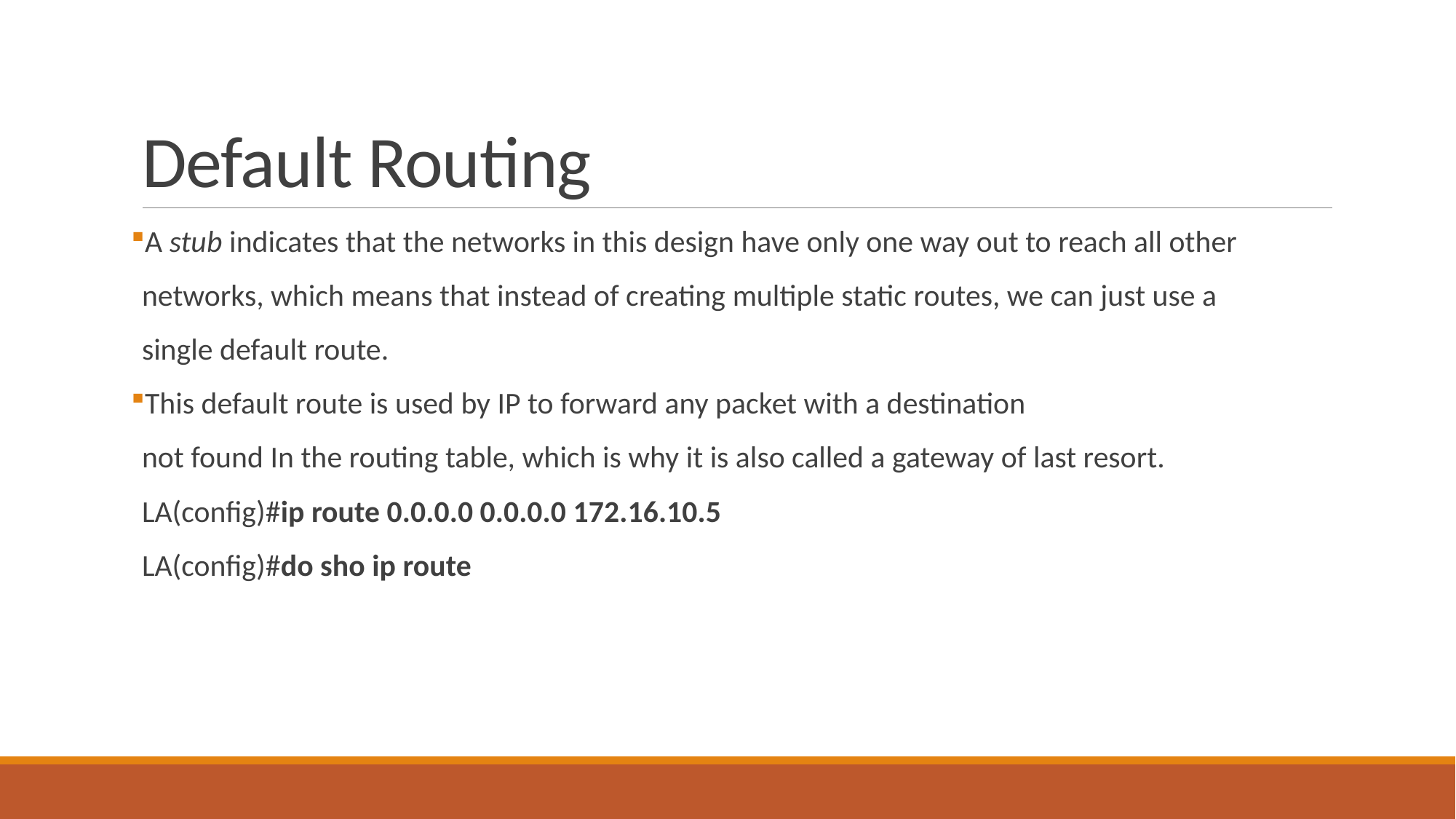

# Default Routing
A stub indicates that the networks in this design have only one way out to reach all other
networks, which means that instead of creating multiple static routes, we can just use a
single default route.
This default route is used by IP to forward any packet with a destination
not found In the routing table, which is why it is also called a gateway of last resort.
LA(config)#ip route 0.0.0.0 0.0.0.0 172.16.10.5
LA(config)#do sho ip route